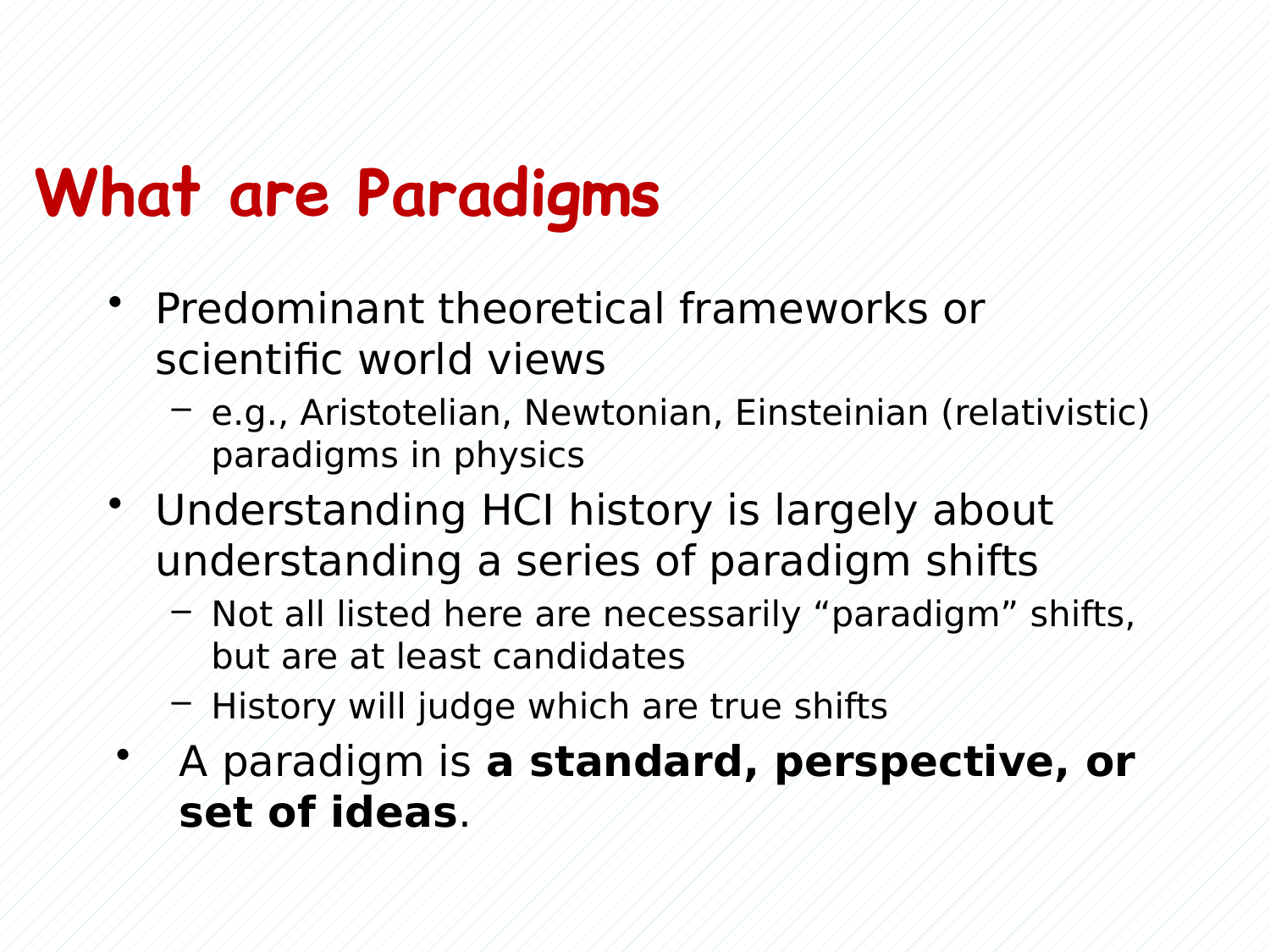

# What are Paradigms
Predominant theoretical frameworks or scientific world views
e.g., Aristotelian, Newtonian, Einsteinian (relativistic) paradigms in physics
Understanding HCI history is largely about understanding a series of paradigm shifts
Not all listed here are necessarily “paradigm” shifts, but are at least candidates
History will judge which are true shifts
A paradigm is a standard, perspective, or set of ideas.